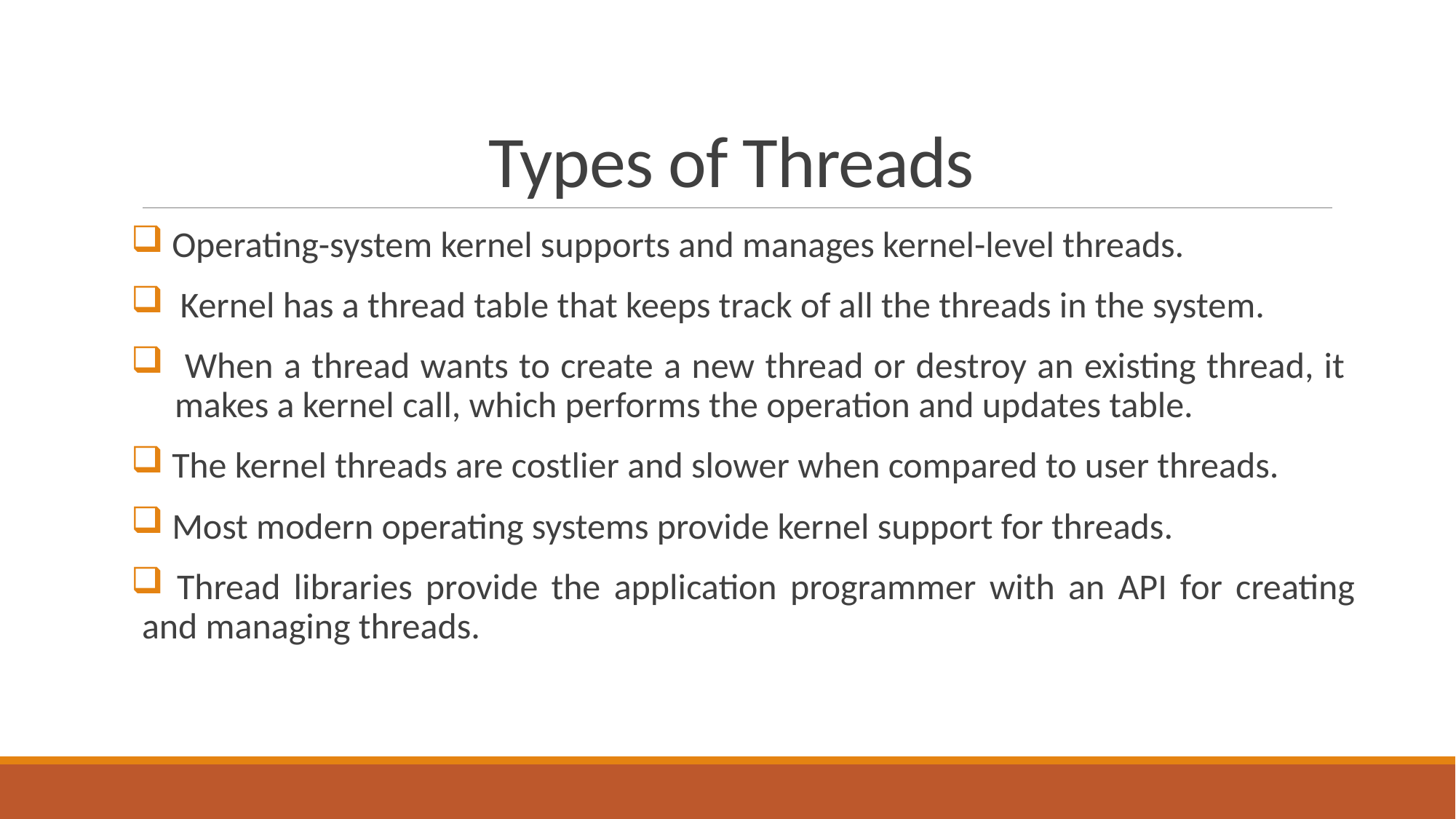

# Types of Threads
 Operating-system kernel supports and manages kernel-level threads.
  Kernel has a thread table that keeps track of all the threads in the system.
  When a thread wants to create a new thread or destroy an existing thread, it
    makes a kernel call, which performs the operation and updates table.
 The kernel threads are costlier and slower when compared to user threads.
 Most modern operating systems provide kernel support for threads.
 Thread libraries provide the application programmer with an API for creating and managing threads.